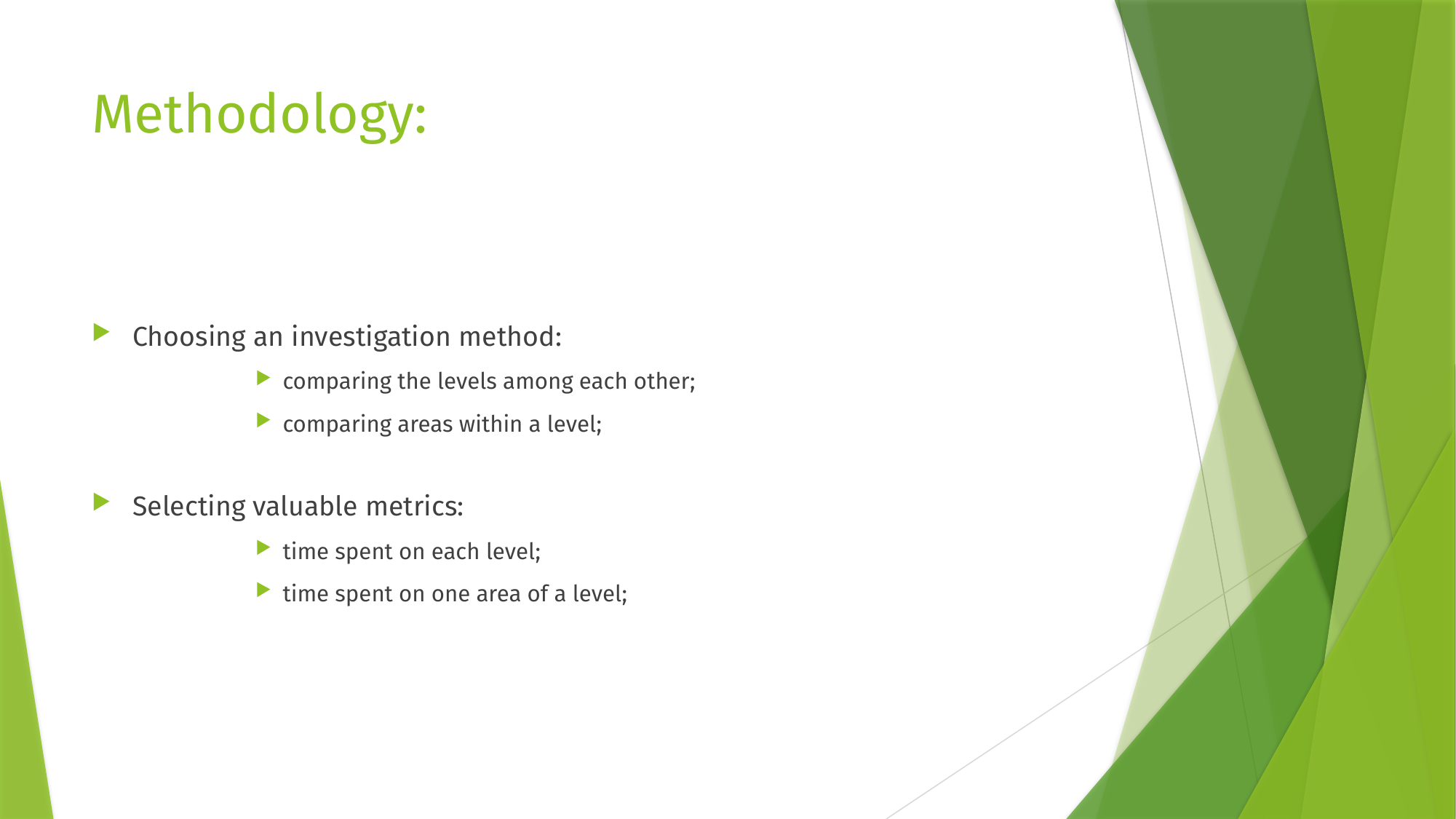

# Methodology:

Choosing an investigation method:
comparing the levels among each other;
comparing areas within a level;

Selecting valuable metrics:
time spent on each level;
time spent on one area of a level;